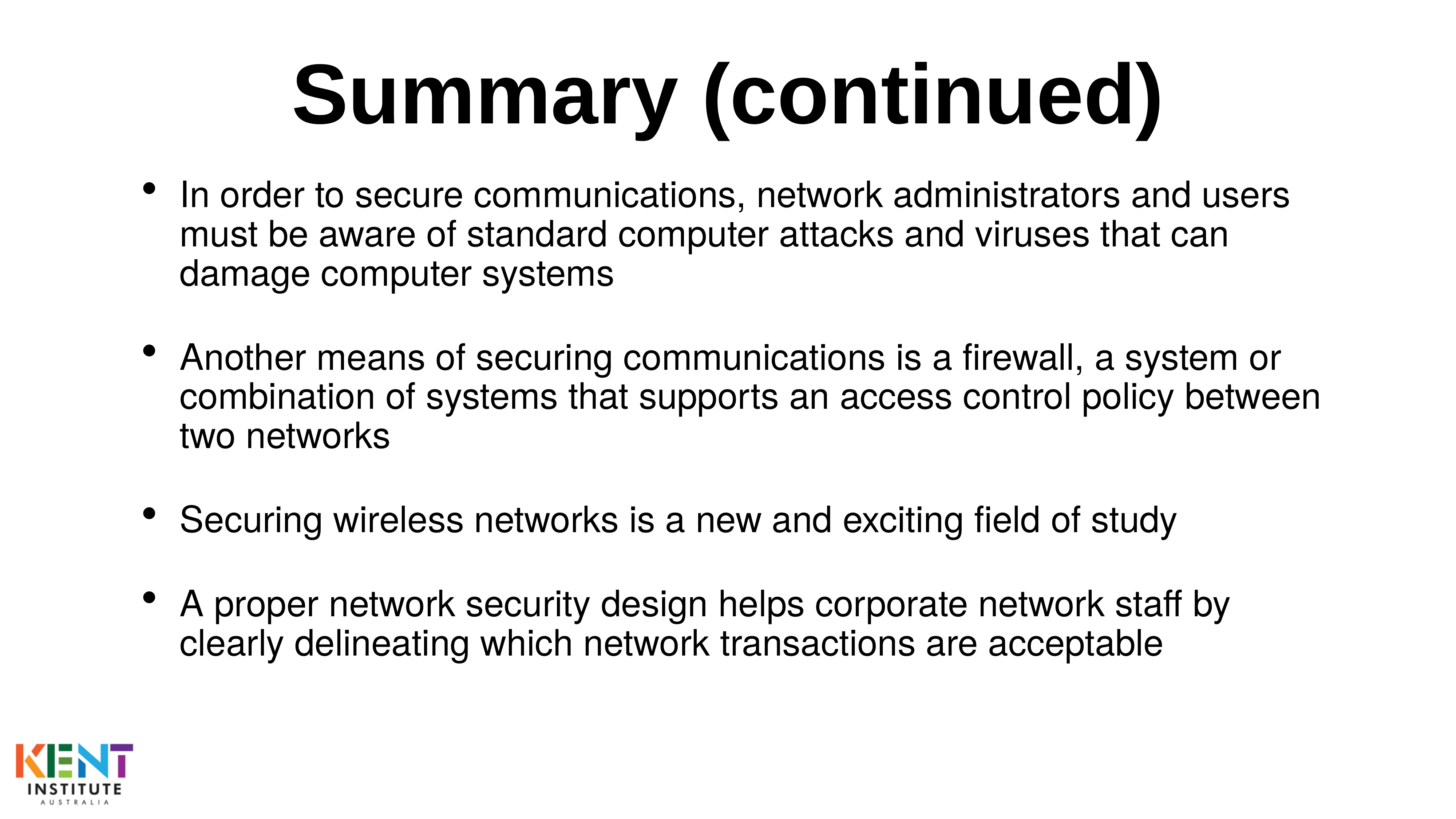

# Summary (continued)
In order to secure communications, network administrators and users must be aware of standard computer attacks and viruses that can damage computer systems
Another means of securing communications is a firewall, a system or combination of systems that supports an access control policy between two networks
Securing wireless networks is a new and exciting field of study
A proper network security design helps corporate network staff by clearly delineating which network transactions are acceptable